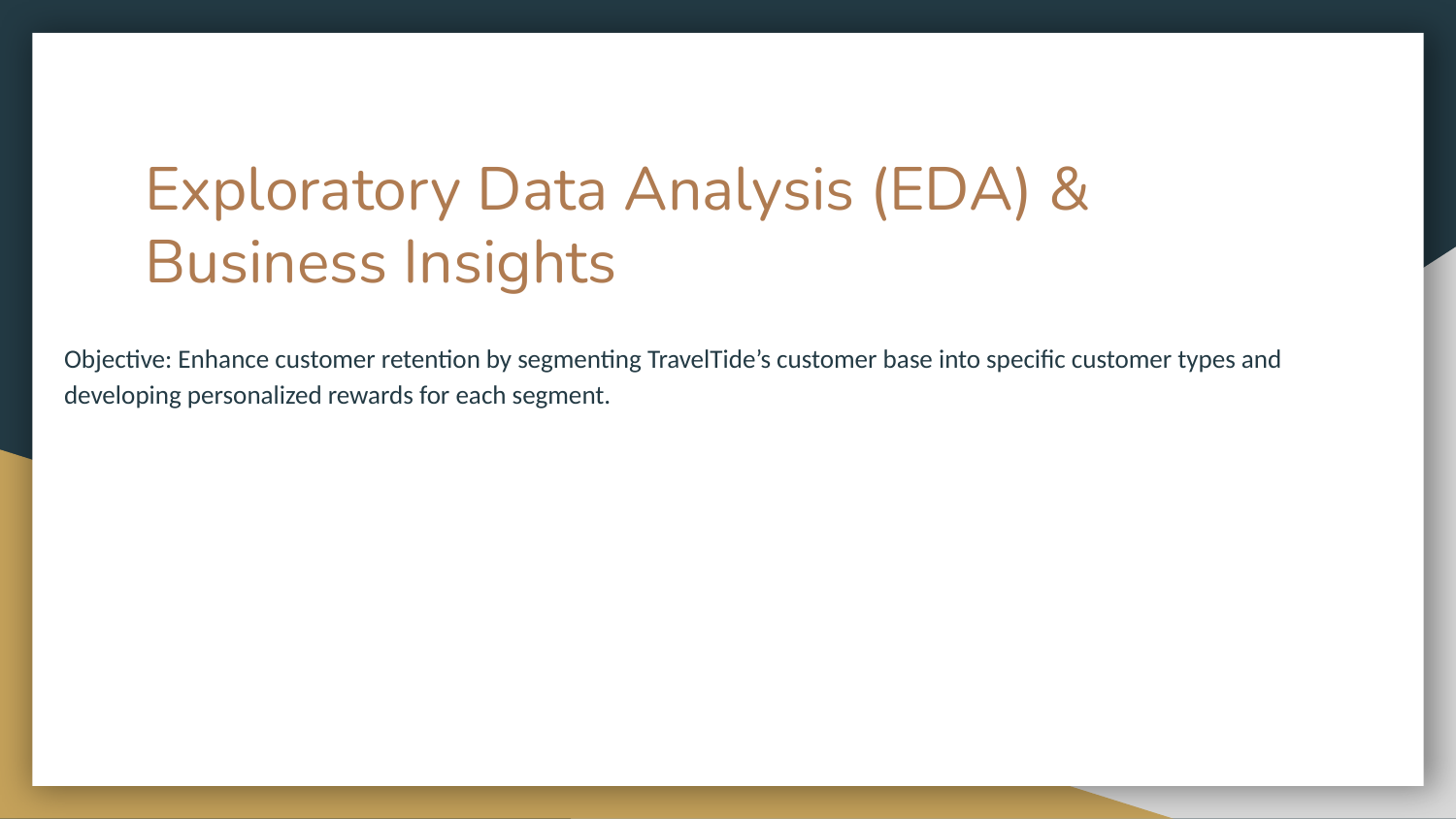

# Exploratory Data Analysis (EDA) & Business Insights
Objective: Enhance customer retention by segmenting TravelTide’s customer base into specific customer types and developing personalized rewards for each segment.